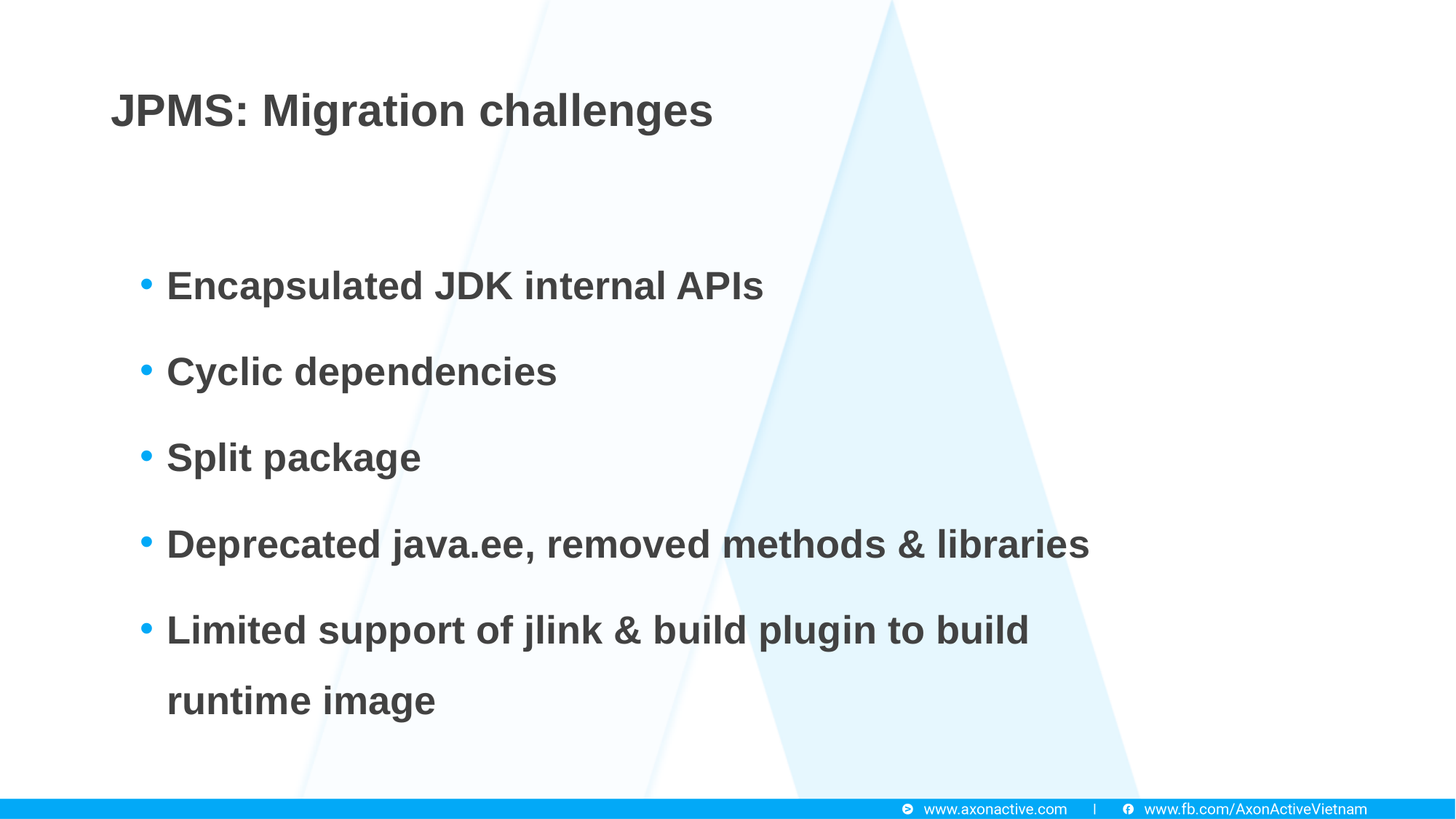

JPMS: Migration challenges

Encapsulated JDK internal APIs
Cyclic dependencies
Split package
Deprecated java.ee, removed methods & libraries
Limited support of jlink & build plugin to build runtime image